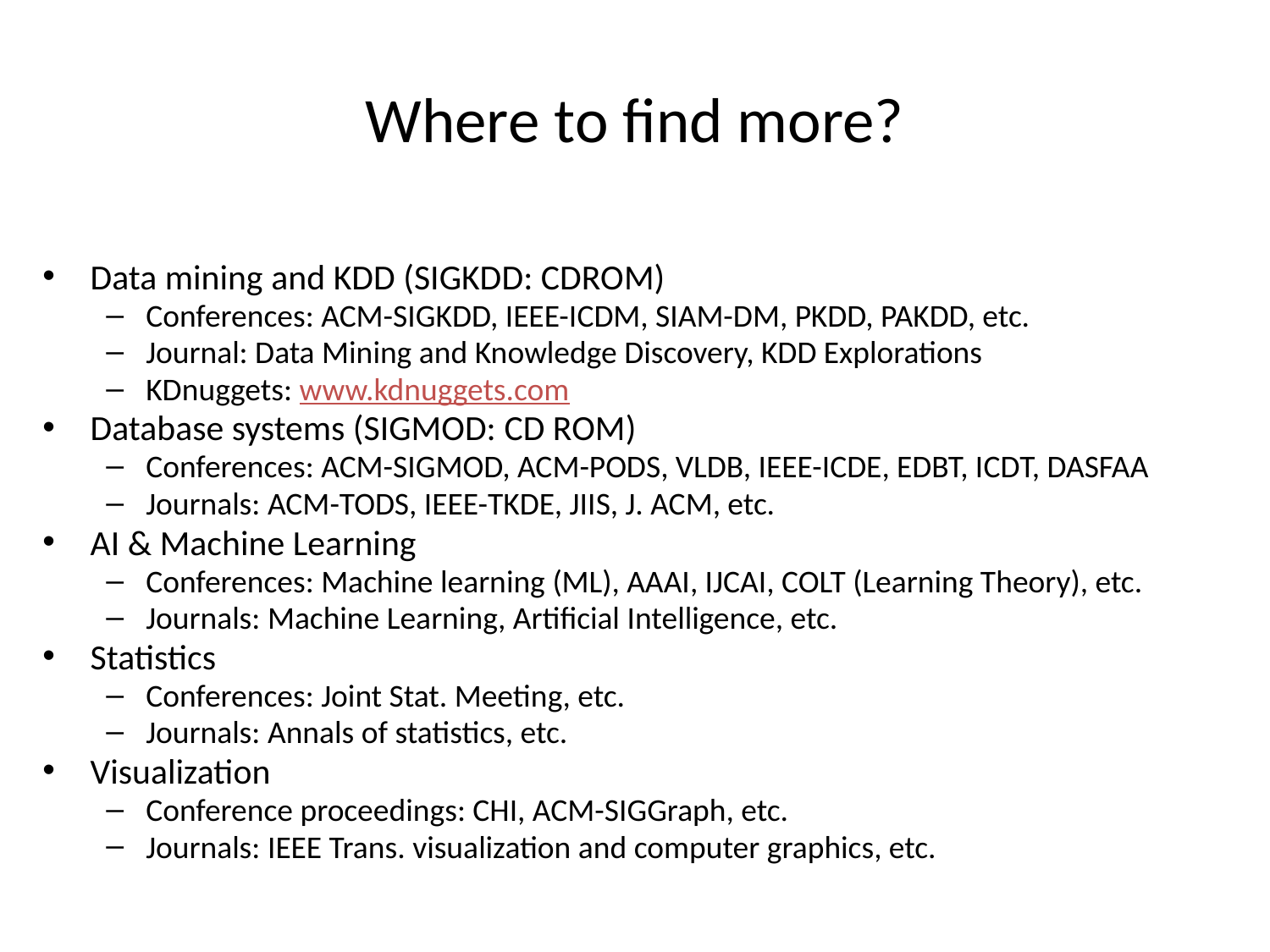

# Where to find more?
Data mining and KDD (SIGKDD: CDROM)
Conferences: ACM-SIGKDD, IEEE-ICDM, SIAM-DM, PKDD, PAKDD, etc.
Journal: Data Mining and Knowledge Discovery, KDD Explorations
KDnuggets: www.kdnuggets.com
Database systems (SIGMOD: CD ROM)
Conferences: ACM-SIGMOD, ACM-PODS, VLDB, IEEE-ICDE, EDBT, ICDT, DASFAA
Journals: ACM-TODS, IEEE-TKDE, JIIS, J. ACM, etc.
AI & Machine Learning
Conferences: Machine learning (ML), AAAI, IJCAI, COLT (Learning Theory), etc.
Journals: Machine Learning, Artificial Intelligence, etc.
Statistics
Conferences: Joint Stat. Meeting, etc.
Journals: Annals of statistics, etc.
Visualization
Conference proceedings: CHI, ACM-SIGGraph, etc.
Journals: IEEE Trans. visualization and computer graphics, etc.